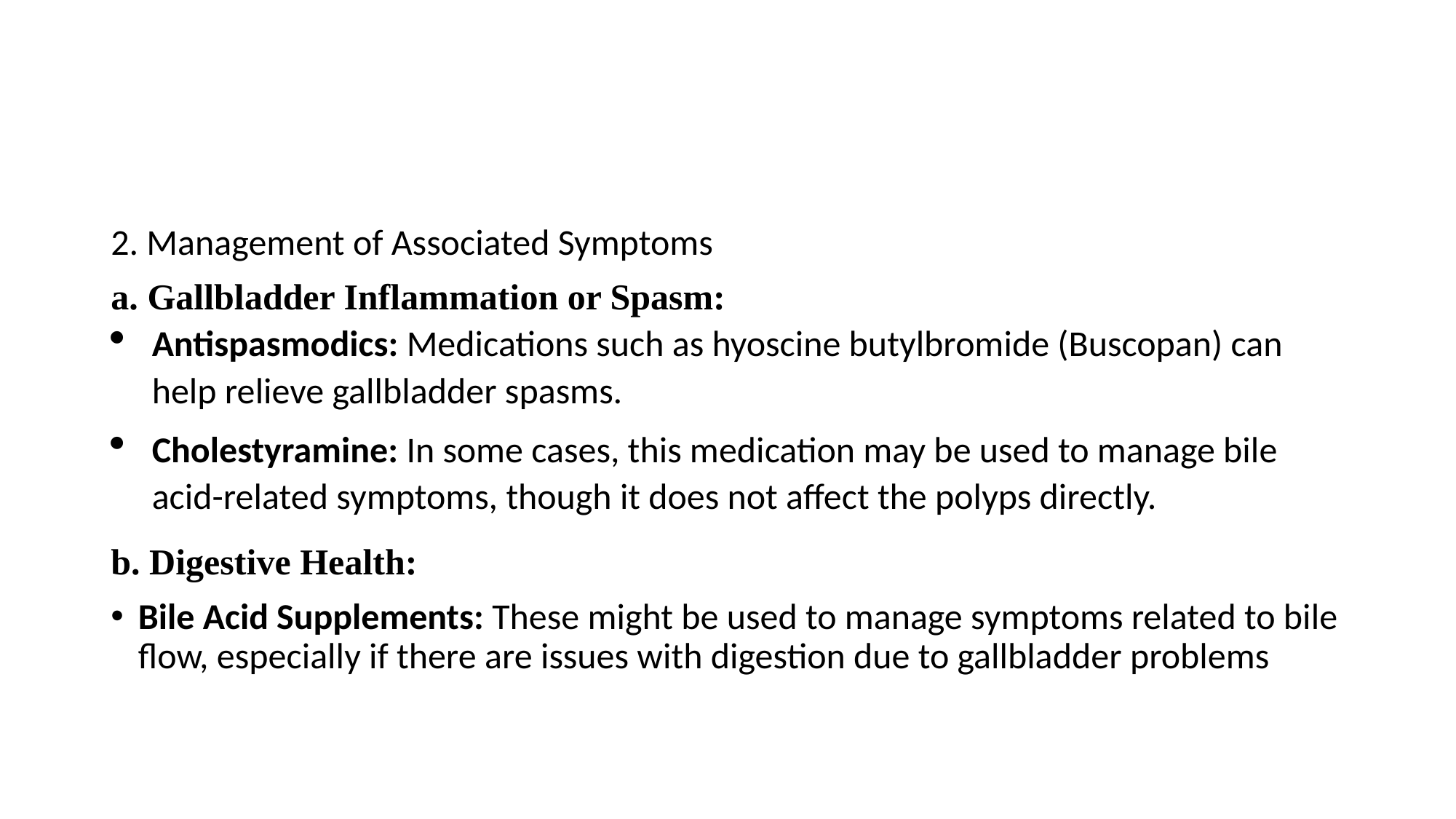

#
2. Management of Associated Symptoms
a. Gallbladder Inflammation or Spasm:
Antispasmodics: Medications such as hyoscine butylbromide (Buscopan) can help relieve gallbladder spasms.
Cholestyramine: In some cases, this medication may be used to manage bile acid-related symptoms, though it does not affect the polyps directly.
b. Digestive Health:
Bile Acid Supplements: These might be used to manage symptoms related to bile flow, especially if there are issues with digestion due to gallbladder problems